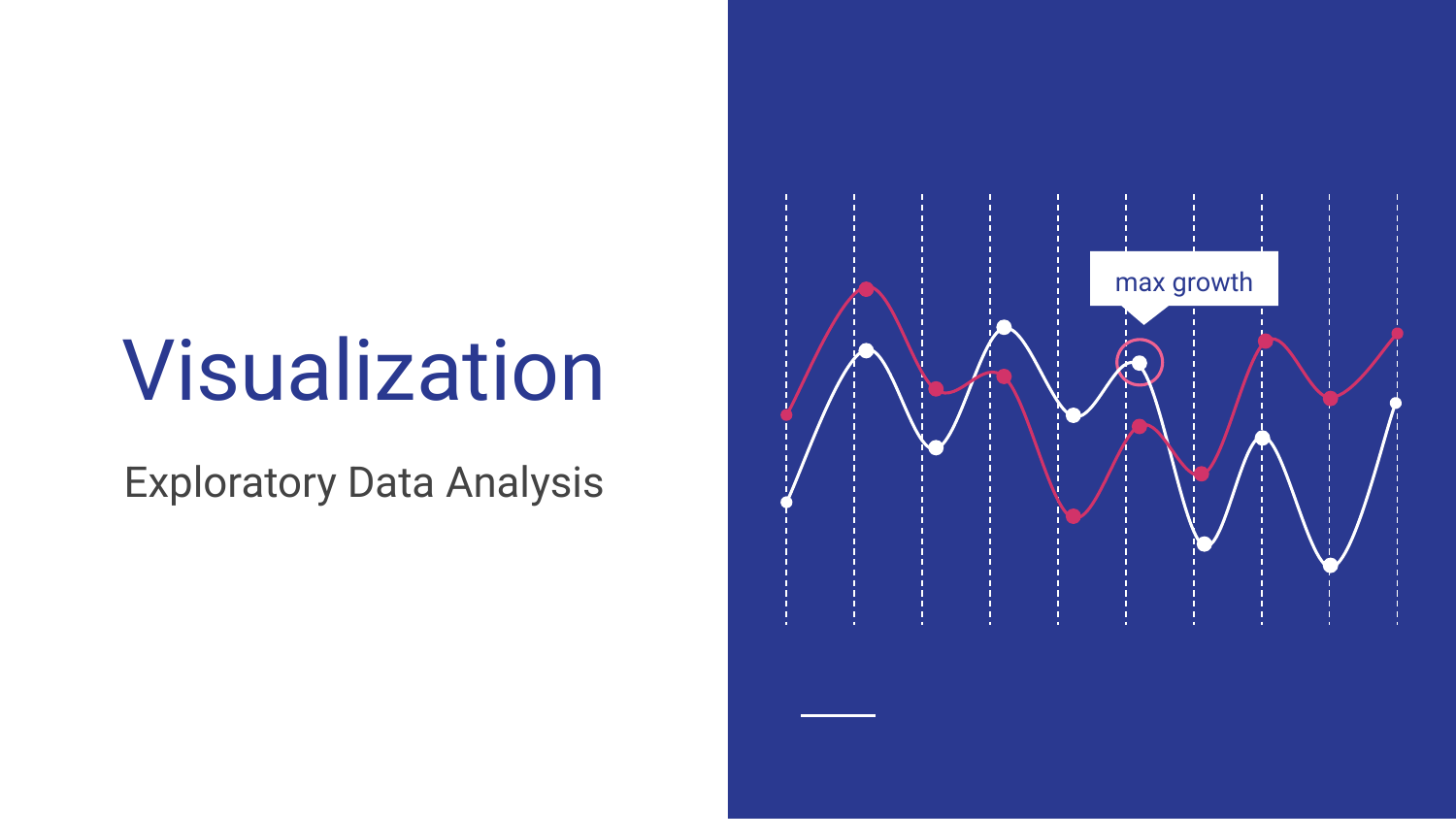

# Visualization

max growth

Exploratory Data Analysis